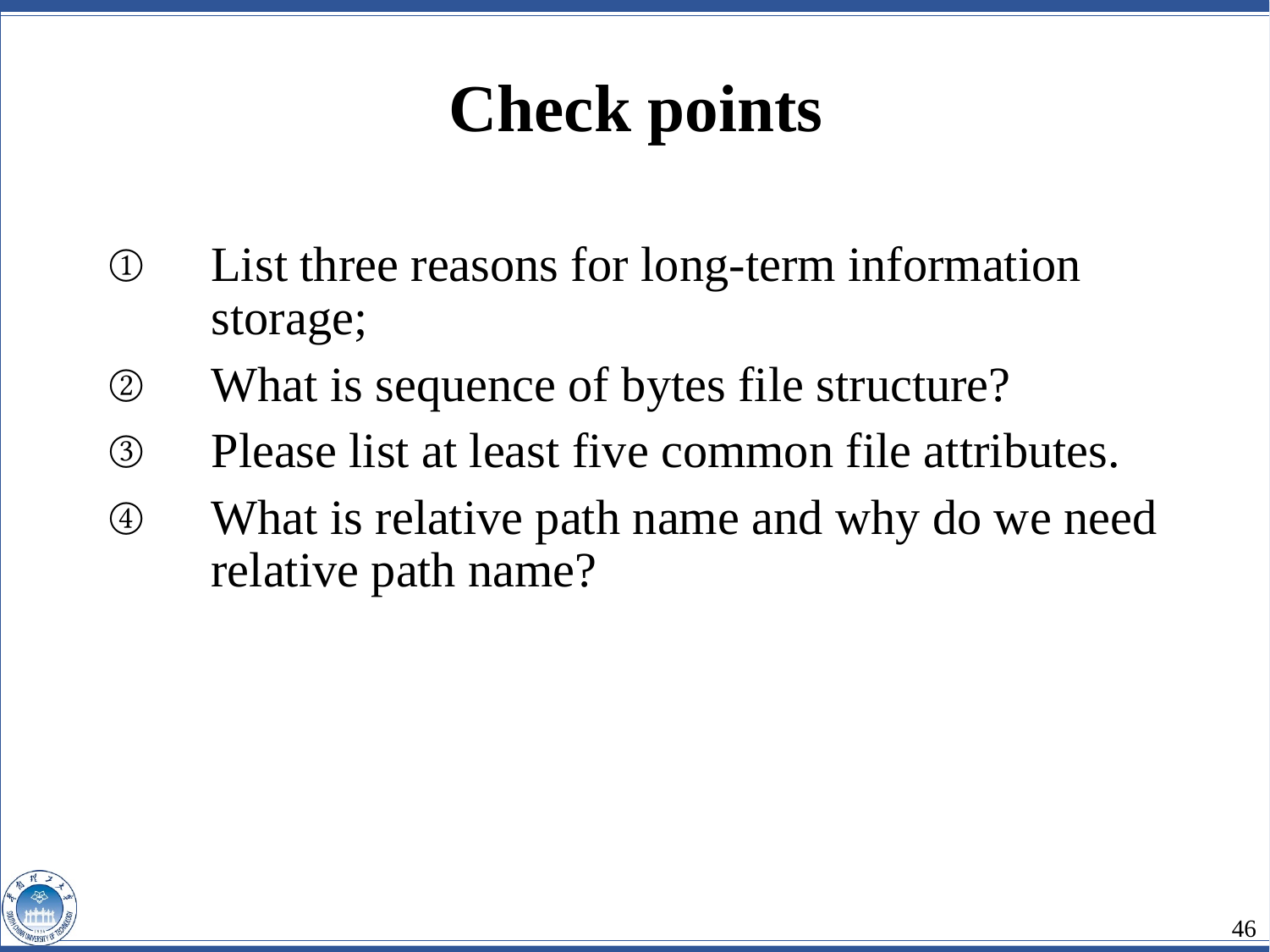

Check points
List three reasons for long-term information storage;
What is sequence of bytes file structure?
Please list at least five common file attributes.
What is relative path name and why do we need relative path name?

46